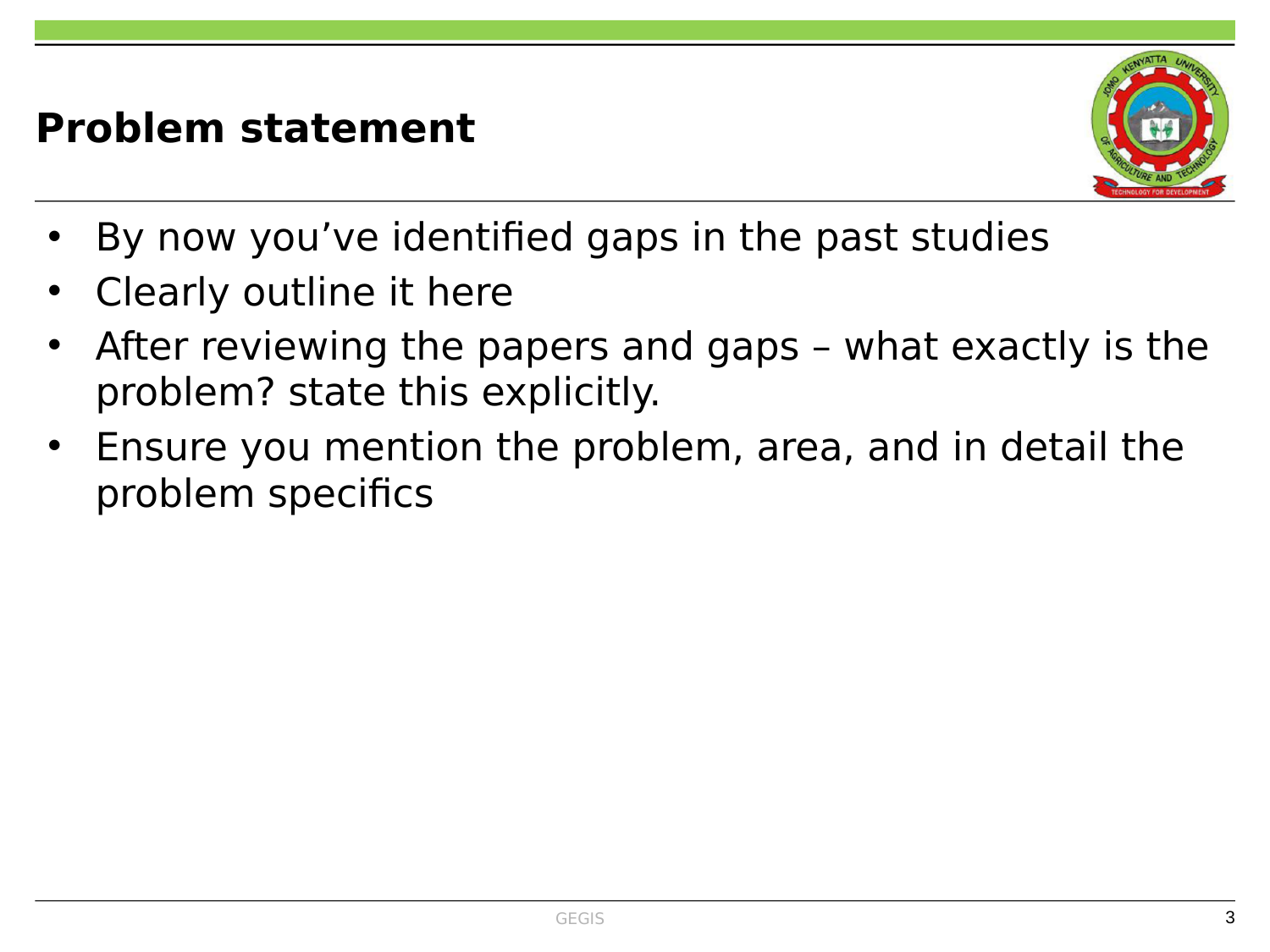

# Problem statement
By now you’ve identified gaps in the past studies
Clearly outline it here
After reviewing the papers and gaps – what exactly is the problem? state this explicitly.
Ensure you mention the problem, area, and in detail the problem specifics